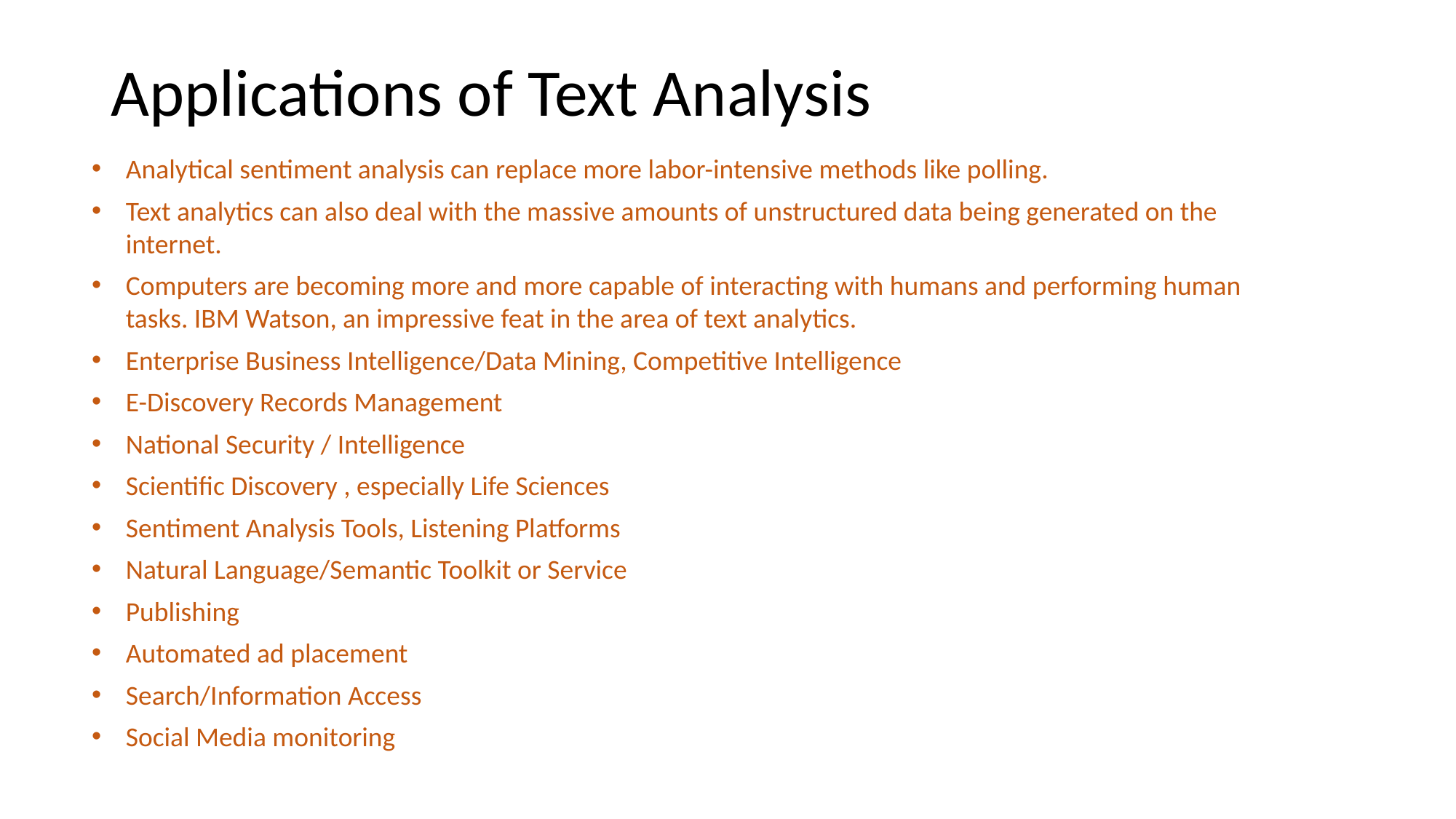

# Applications of Text Analysis
Analytical sentiment analysis can replace more labor-intensive methods like polling.
Text analytics can also deal with the massive amounts of unstructured data being generated on the internet.
Computers are becoming more and more capable of interacting with humans and performing human tasks. IBM Watson, an impressive feat in the area of text analytics.
Enterprise Business Intelligence/Data Mining, Competitive Intelligence
E-Discovery Records Management
National Security / Intelligence
Scientific Discovery , especially Life Sciences
Sentiment Analysis Tools, Listening Platforms
Natural Language/Semantic Toolkit or Service
Publishing
Automated ad placement
Search/Information Access
Social Media monitoring